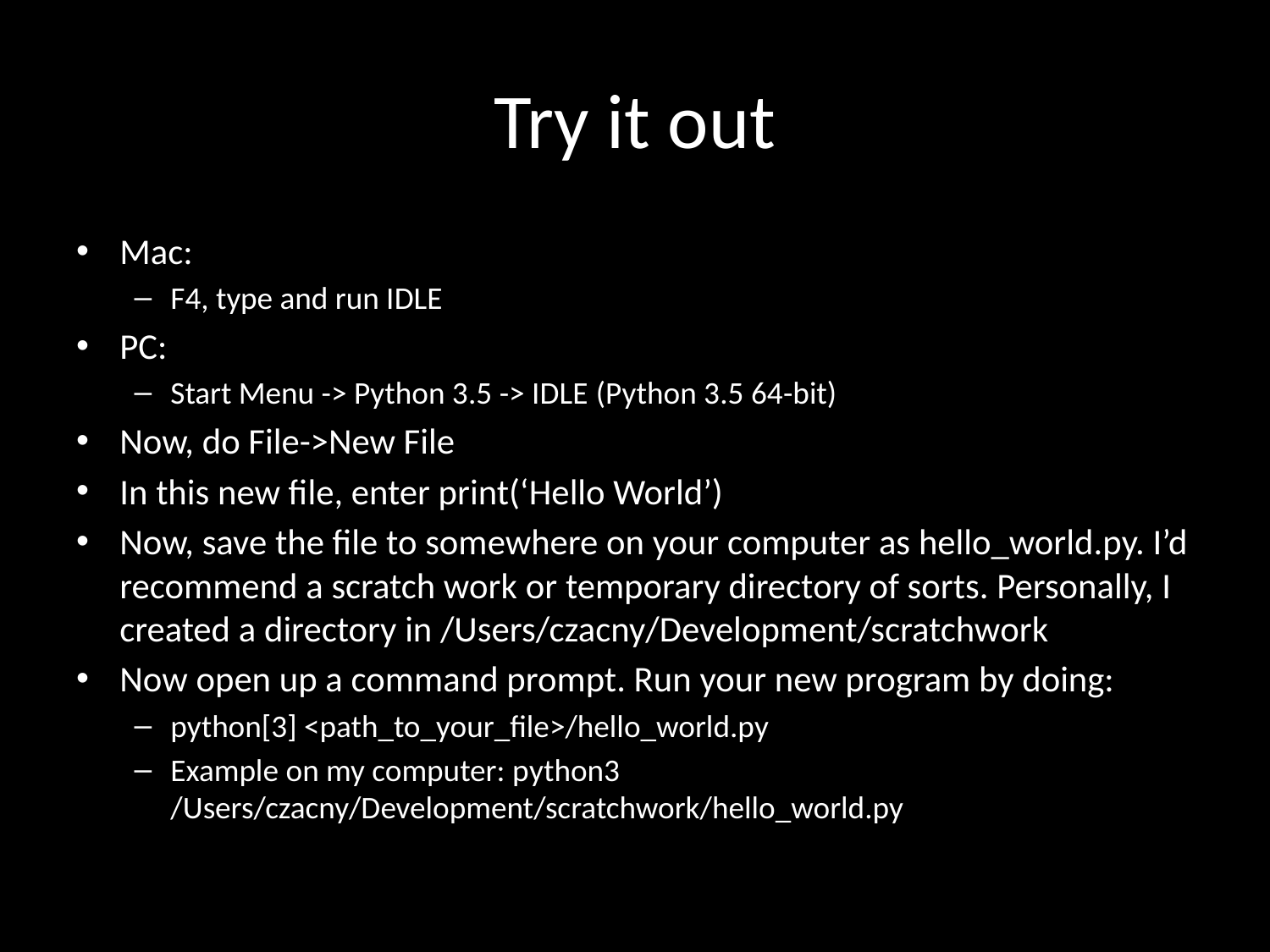

# Try it out
Mac:
F4, type and run IDLE
PC:
Start Menu -> Python 3.5 -> IDLE (Python 3.5 64-bit)
Now, do File->New File
In this new file, enter print(‘Hello World’)
Now, save the file to somewhere on your computer as hello_world.py. I’d recommend a scratch work or temporary directory of sorts. Personally, I created a directory in /Users/czacny/Development/scratchwork
Now open up a command prompt. Run your new program by doing:
python[3] <path_to_your_file>/hello_world.py
Example on my computer: python3 /Users/czacny/Development/scratchwork/hello_world.py